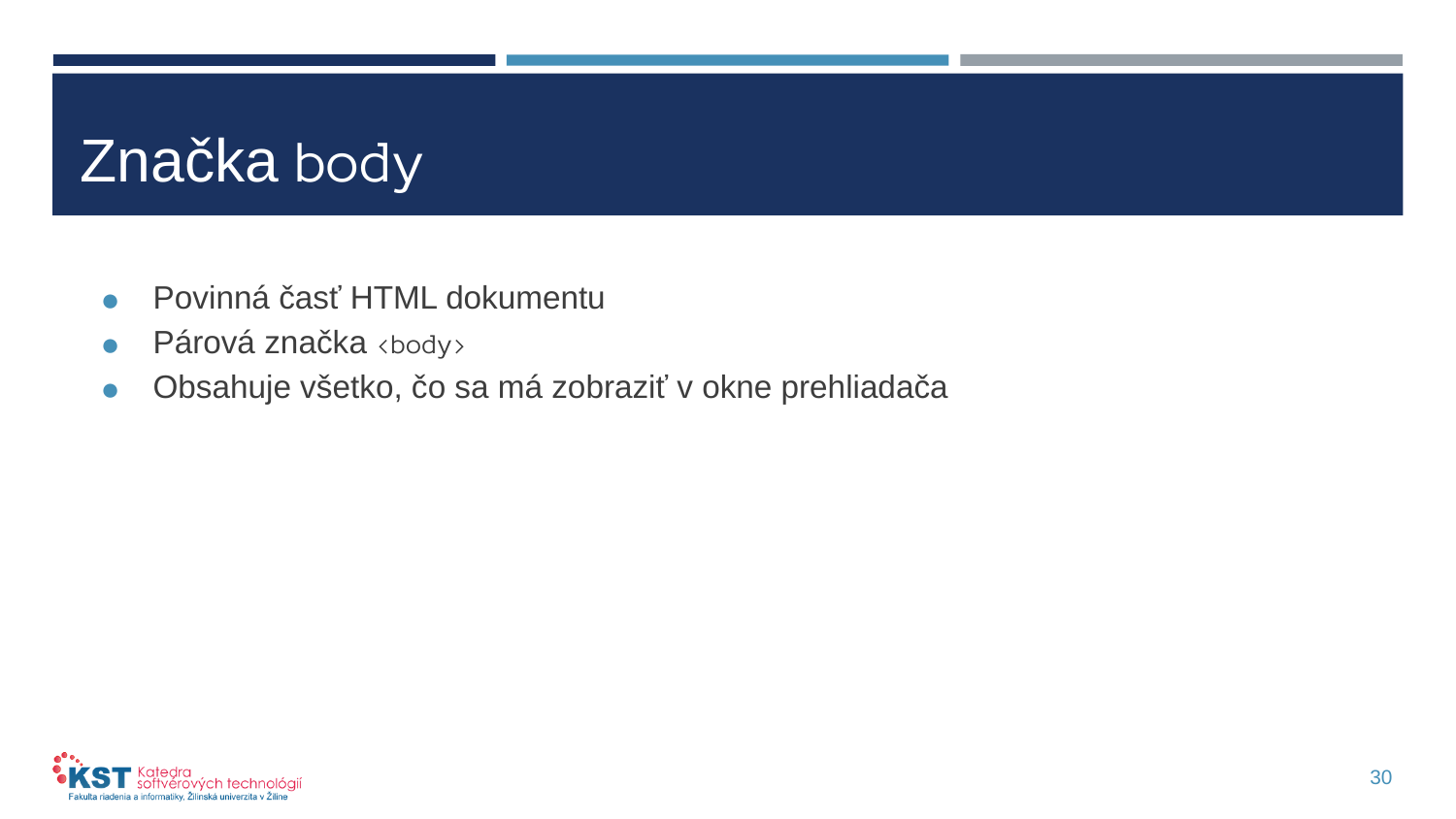

# Značka body
Povinná časť HTML dokumentu
Párová značka <body>
Obsahuje všetko, čo sa má zobraziť v okne prehliadača
30